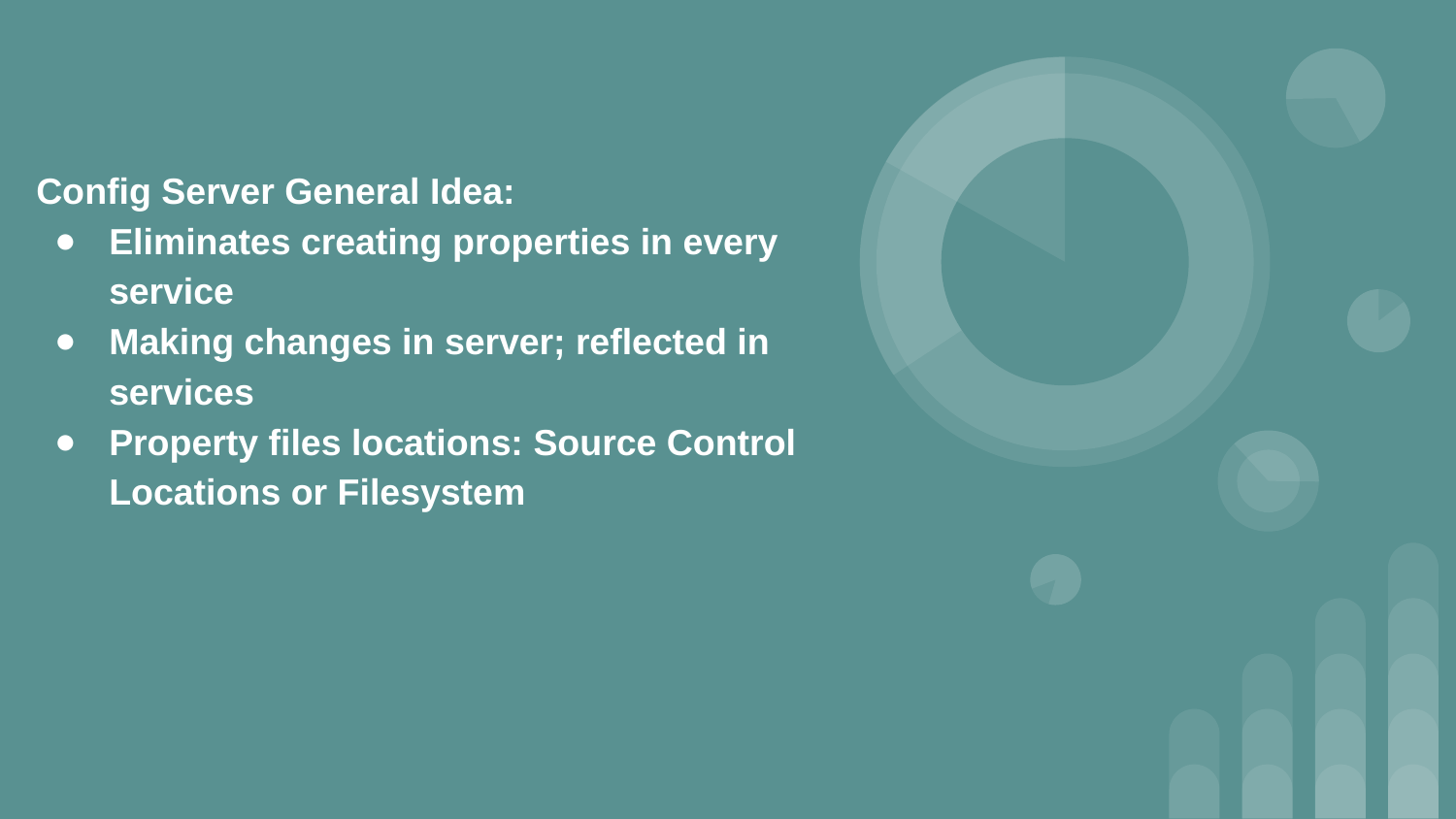

# Config Server General Idea:
Eliminates creating properties in every service
Making changes in server; reflected in services
Property files locations: Source Control Locations or Filesystem